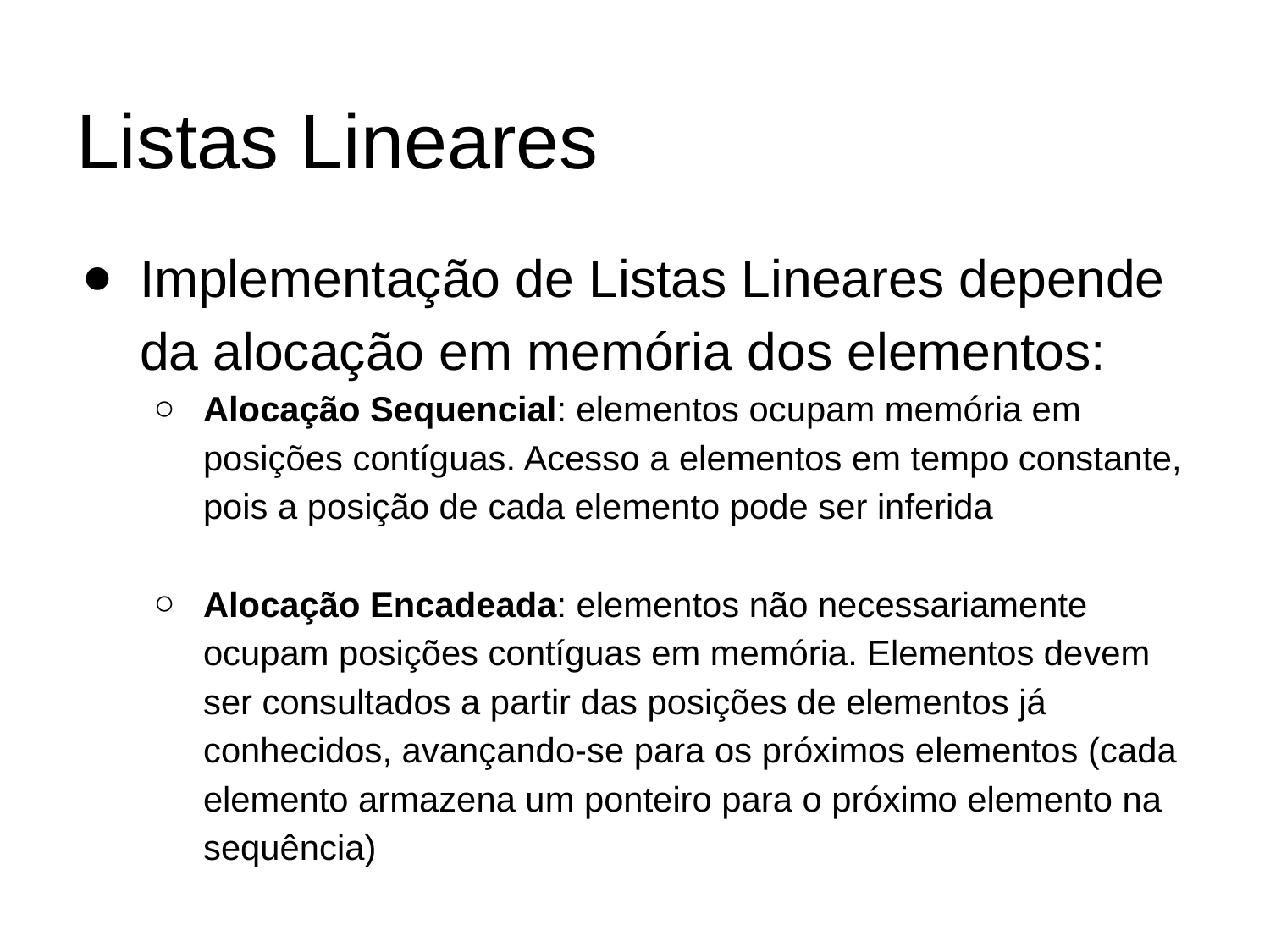

# Listas Lineares
Implementação de Listas Lineares depende da alocação em memória dos elementos:
Alocação Sequencial: elementos ocupam memória em posições contíguas. Acesso a elementos em tempo constante, pois a posição de cada elemento pode ser inferida

Alocação Encadeada: elementos não necessariamente ocupam posições contíguas em memória. Elementos devem ser consultados a partir das posições de elementos já conhecidos, avançando-se para os próximos elementos (cada elemento armazena um ponteiro para o próximo elemento na sequência)